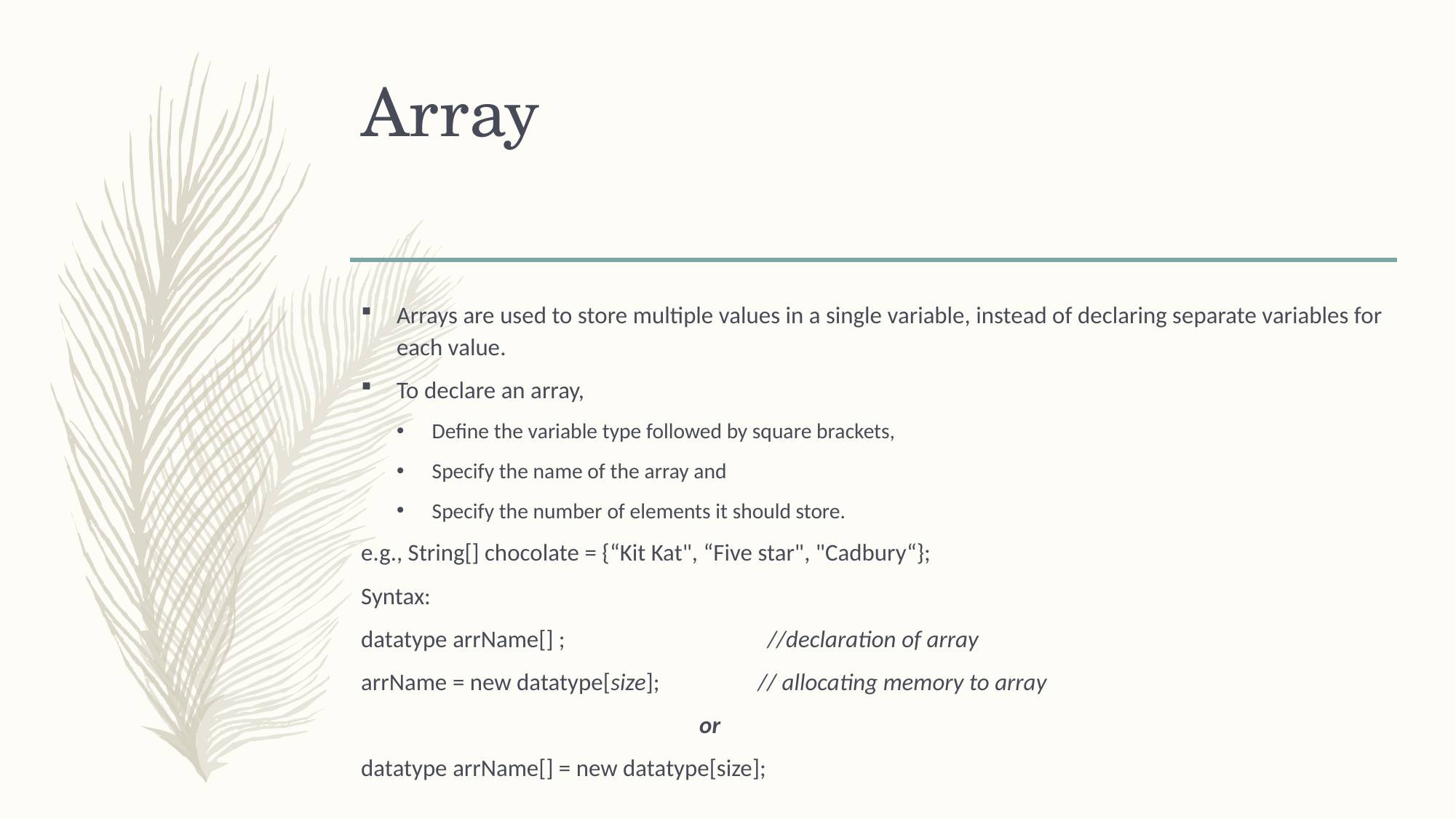

# Array
Arrays are used to store multiple values in a single variable, instead of declaring separate variables for each value.
To declare an array,
Define the variable type followed by square brackets,
Specify the name of the array and
Specify the number of elements it should store.
e.g., String[] chocolate = {“Kit Kat", “Five star", "Cadbury“};
Syntax:
datatype arrName[] ;                                     //declaration of array
arrName = new datatype[size];                  // allocating memory to array
                                                              or
datatype arrName[] = new datatype[size];